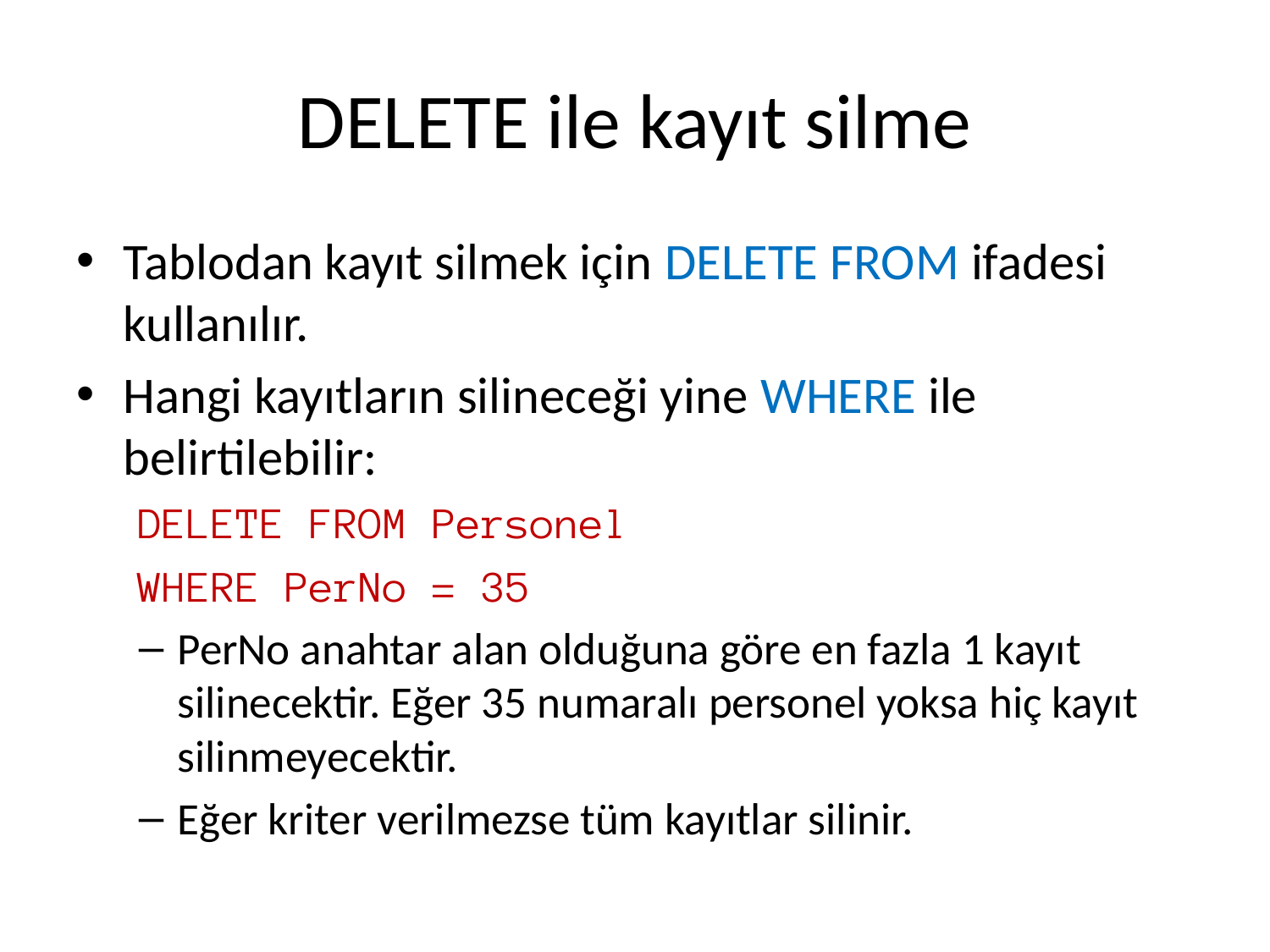

# DELETE ile kayıt silme
Tablodan kayıt silmek için DELETE FROM ifadesi kullanılır.
Hangi kayıtların silineceği yine WHERE ile belirtilebilir:
DELETE FROM Personel
WHERE PerNo = 35
PerNo anahtar alan olduğuna göre en fazla 1 kayıt silinecektir. Eğer 35 numaralı personel yoksa hiç kayıt silinmeyecektir.
Eğer kriter verilmezse tüm kayıtlar silinir.